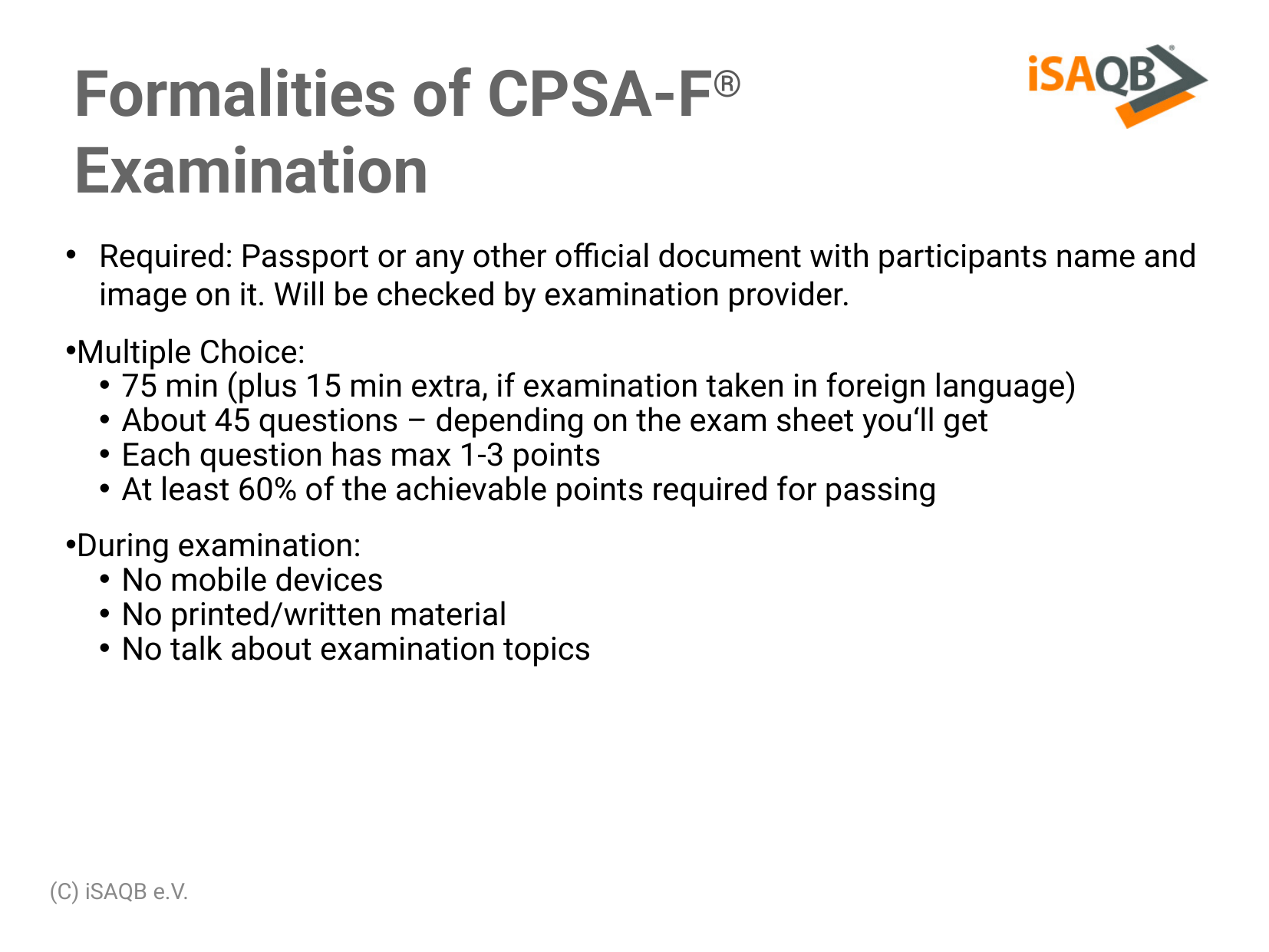

Formalities of CPSA-F®
Examination
Required: Passport or any other official document with participants name and image on it. Will be checked by examination provider.

Multiple Choice:
75 min (plus 15 min extra, if examination taken in foreign language)
About 45 questions – depending on the exam sheet you‘ll get
Each question has max 1-3 points
At least 60% of the achievable points required for passing

During examination:
No mobile devices
No printed/written material
No talk about examination topics

(C) iSAQB e.V.